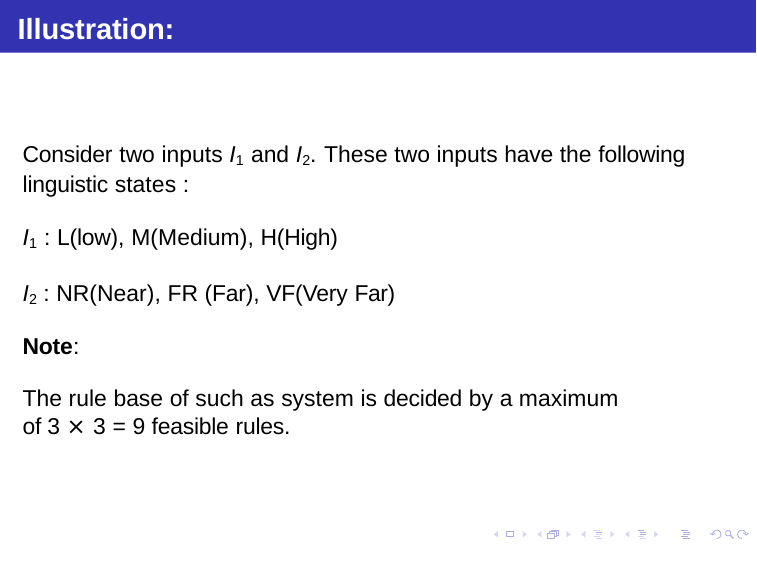

# Illustration:
Consider two inputs I1 and I2. These two inputs have the following linguistic states :
I1 : L(low), M(Medium), H(High)
I2 : NR(Near), FR (Far), VF(Very Far)
Note:
The rule base of such as system is decided by a maximum of 3 × 3 = 9 feasible rules.
Debasis Samanta (IIT Kharagpur)
Soft Computing Applications
23.01.2016
28 / 34